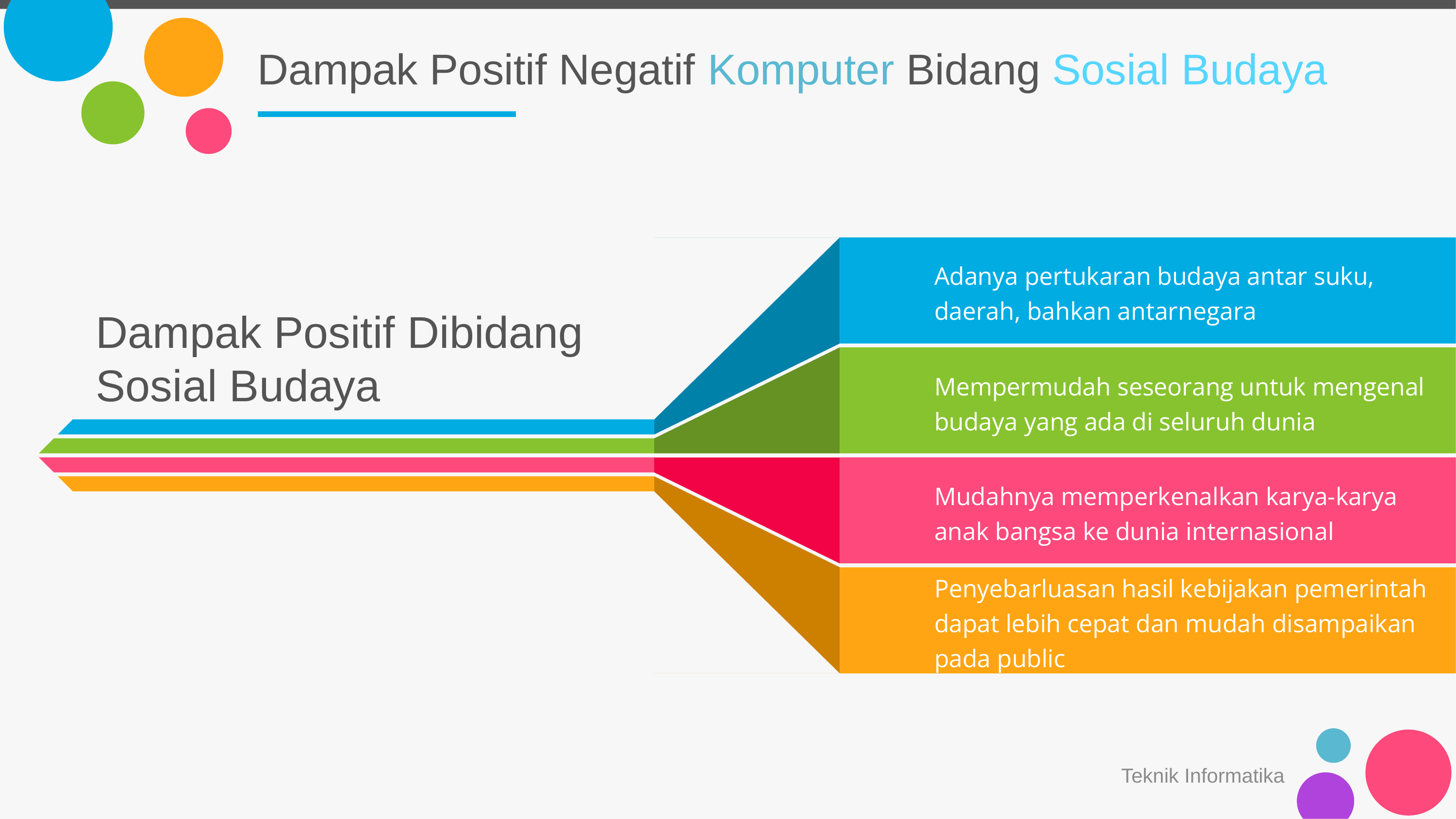

# Dampak Positif Negatif Komputer Bidang Sosial Budaya
Dampak Positif Dibidang Sosial Budaya
Adanya pertukaran budaya antar suku, daerah, bahkan antarnegara
Mempermudah seseorang untuk mengenal budaya yang ada di seluruh dunia
Mudahnya memperkenalkan karya-karya anak bangsa ke dunia internasional
Penyebarluasan hasil kebijakan pemerintah dapat lebih cepat dan mudah disampaikan pada public
Teknik Informatika